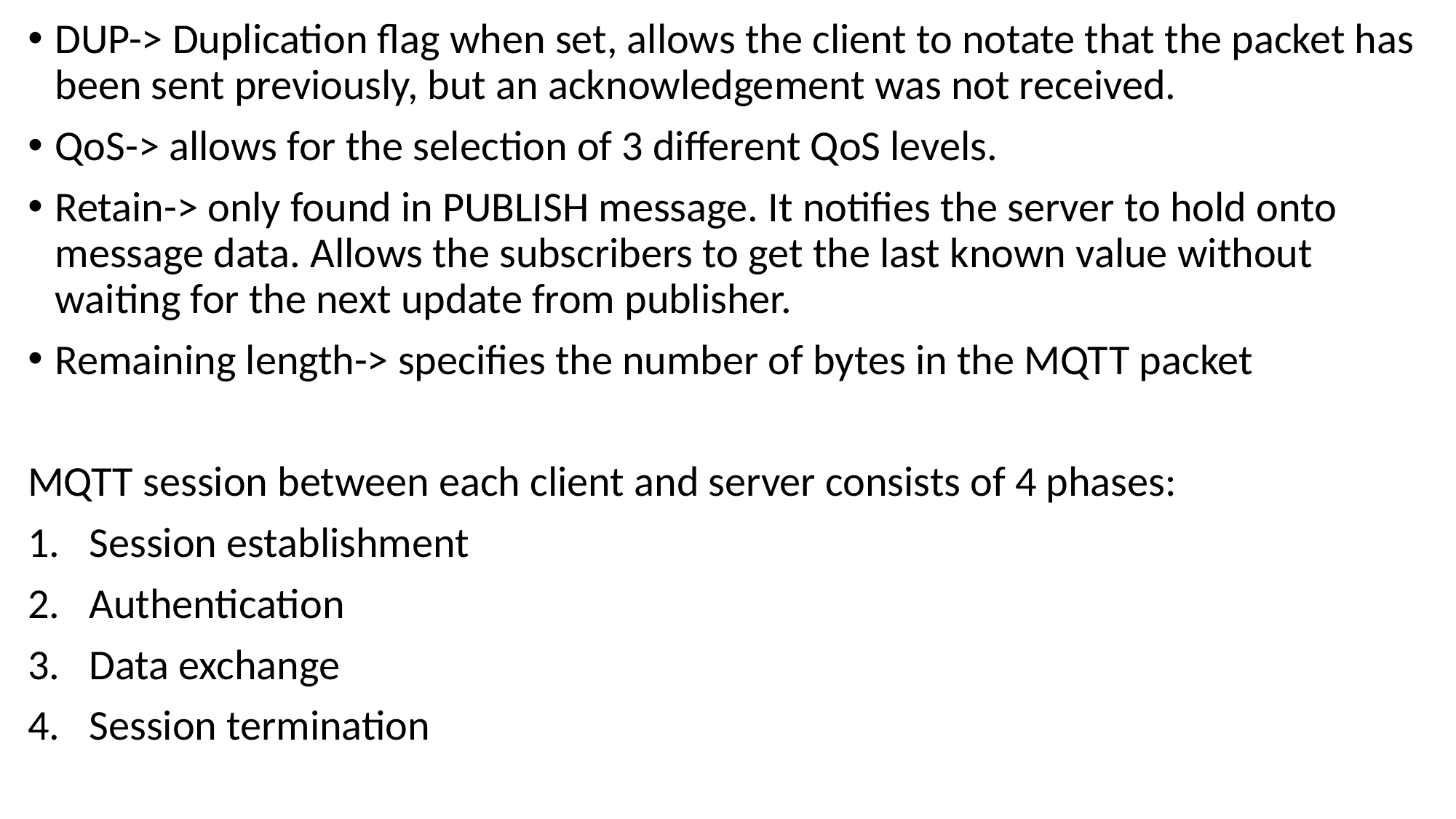

DUP-> Duplication flag when set, allows the client to notate that the packet has been sent previously, but an acknowledgement was not received.
QoS-> allows for the selection of 3 different QoS levels.
Retain-> only found in PUBLISH message. It notifies the server to hold onto message data. Allows the subscribers to get the last known value without waiting for the next update from publisher.
Remaining length-> specifies the number of bytes in the MQTT packet

MQTT session between each client and server consists of 4 phases:
Session establishment
Authentication
Data exchange
Session termination